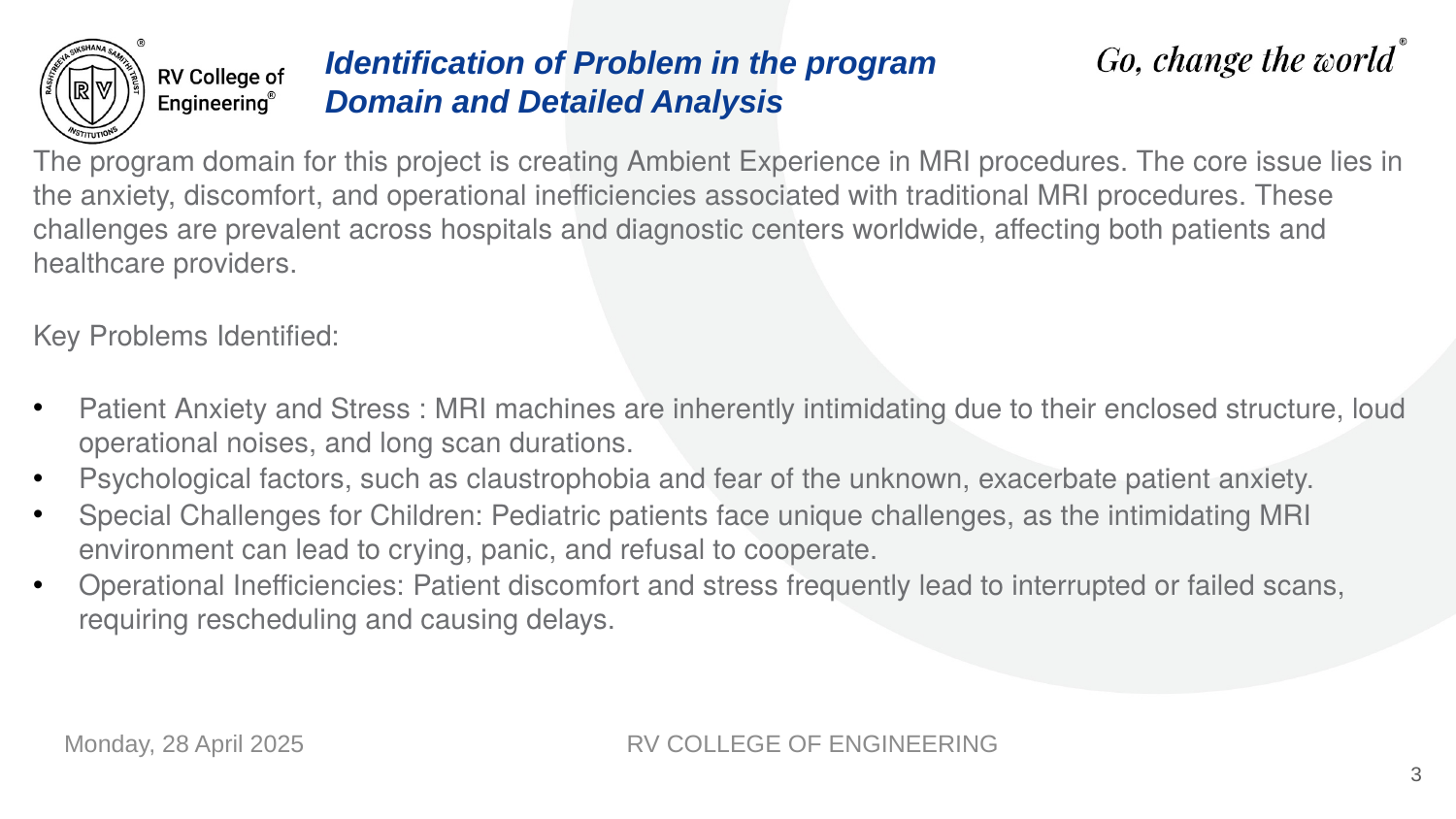

# Identification of Problem in the program Domain and Detailed Analysis
The program domain for this project is creating Ambient Experience in MRI procedures. The core issue lies in the anxiety, discomfort, and operational inefficiencies associated with traditional MRI procedures. These challenges are prevalent across hospitals and diagnostic centers worldwide, affecting both patients and healthcare providers.

Key Problems Identified:

Patient Anxiety and Stress : MRI machines are inherently intimidating due to their enclosed structure, loud operational noises, and long scan durations.
Psychological factors, such as claustrophobia and fear of the unknown, exacerbate patient anxiety.
Special Challenges for Children: Pediatric patients face unique challenges, as the intimidating MRI environment can lead to crying, panic, and refusal to cooperate.
Operational Inefficiencies: Patient discomfort and stress frequently lead to interrupted or failed scans, requiring rescheduling and causing delays.

Monday, 28 April 2025
RV COLLEGE OF ENGINEERING
3